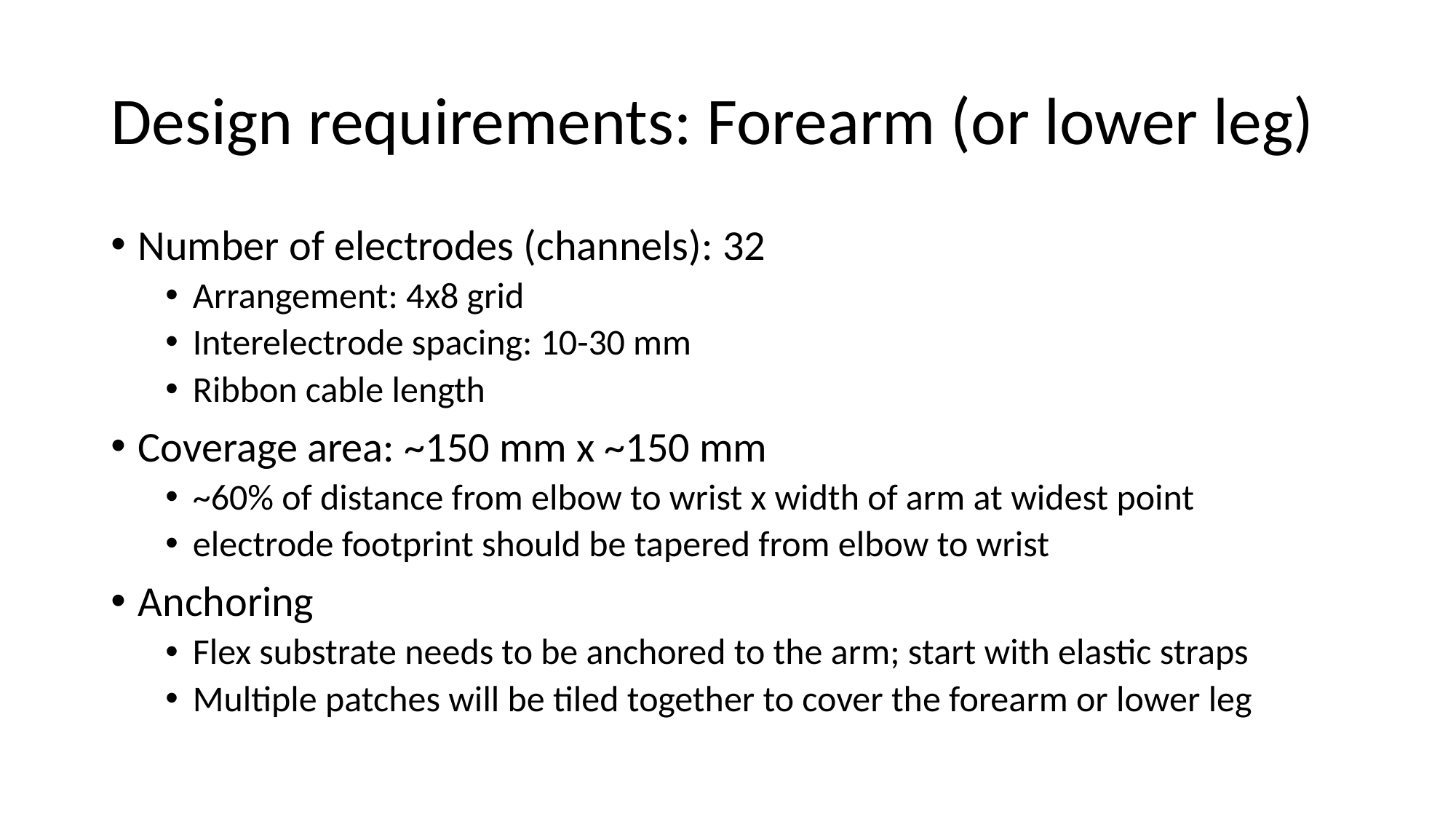

# Design requirements: Forearm (or lower leg)
Number of electrodes (channels): 32
Arrangement: 4x8 grid
Interelectrode spacing: 10-30 mm
Ribbon cable length
Coverage area: ~150 mm x ~150 mm
~60% of distance from elbow to wrist x width of arm at widest point
electrode footprint should be tapered from elbow to wrist
Anchoring
Flex substrate needs to be anchored to the arm; start with elastic straps
Multiple patches will be tiled together to cover the forearm or lower leg